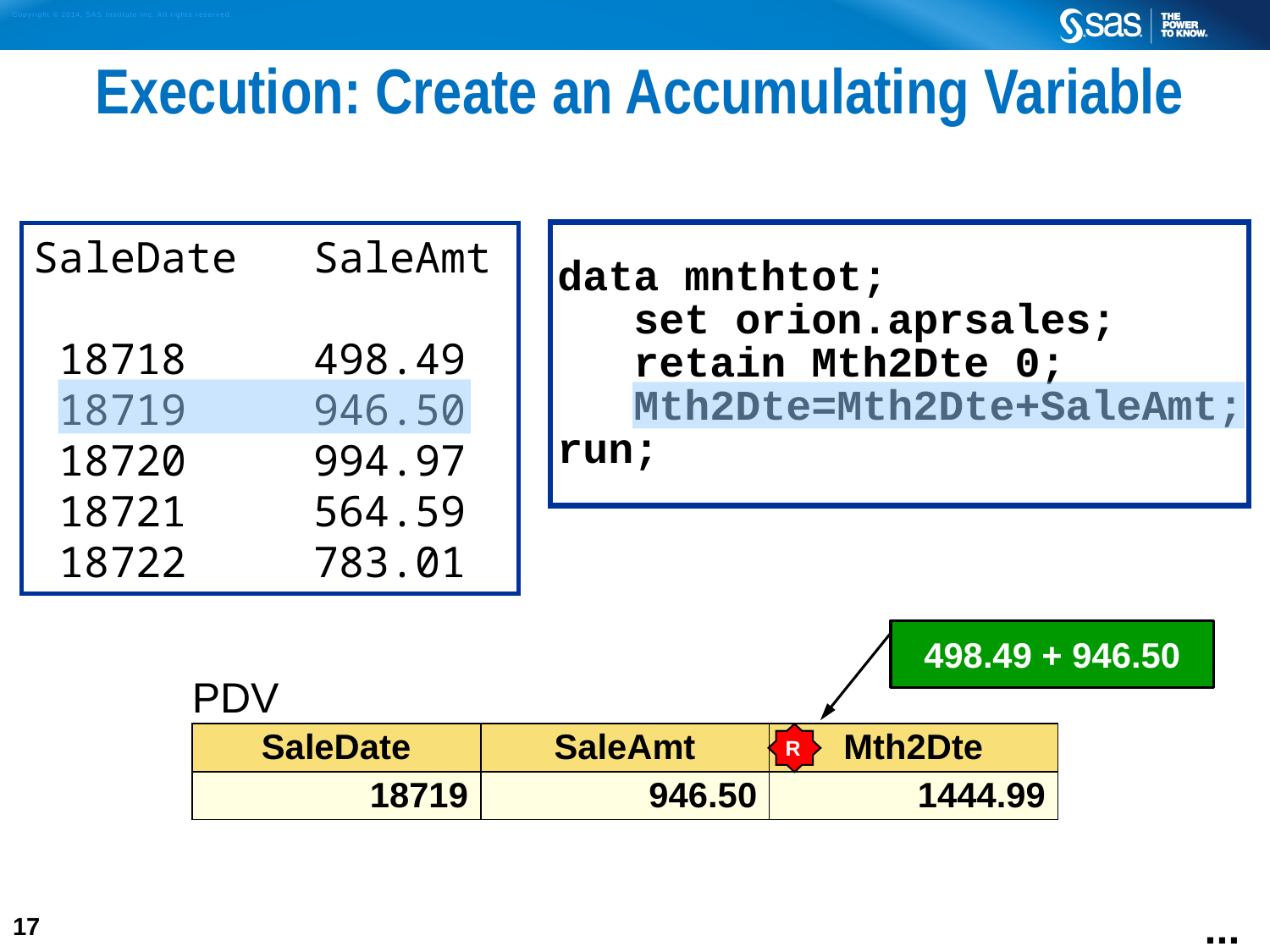

Execution: Create an Accumulating Variable
data mnthtot;
   set orion.aprsales;
   retain Mth2Dte 0;
   Mth2Dte=Mth2Dte+SaleAmt;
run;
SaleDate   SaleAmt

 18718     498.49
 18719     946.50
 18720     994.97
 18721     564.59
 18722     783.01

498.49 + 946.50
| PDV |  |  |
| --- | --- | --- |
| SaleDate | SaleAmt | Mth2Dte |
| 18719 | 946.50 | 1444.99 |
R
...
17